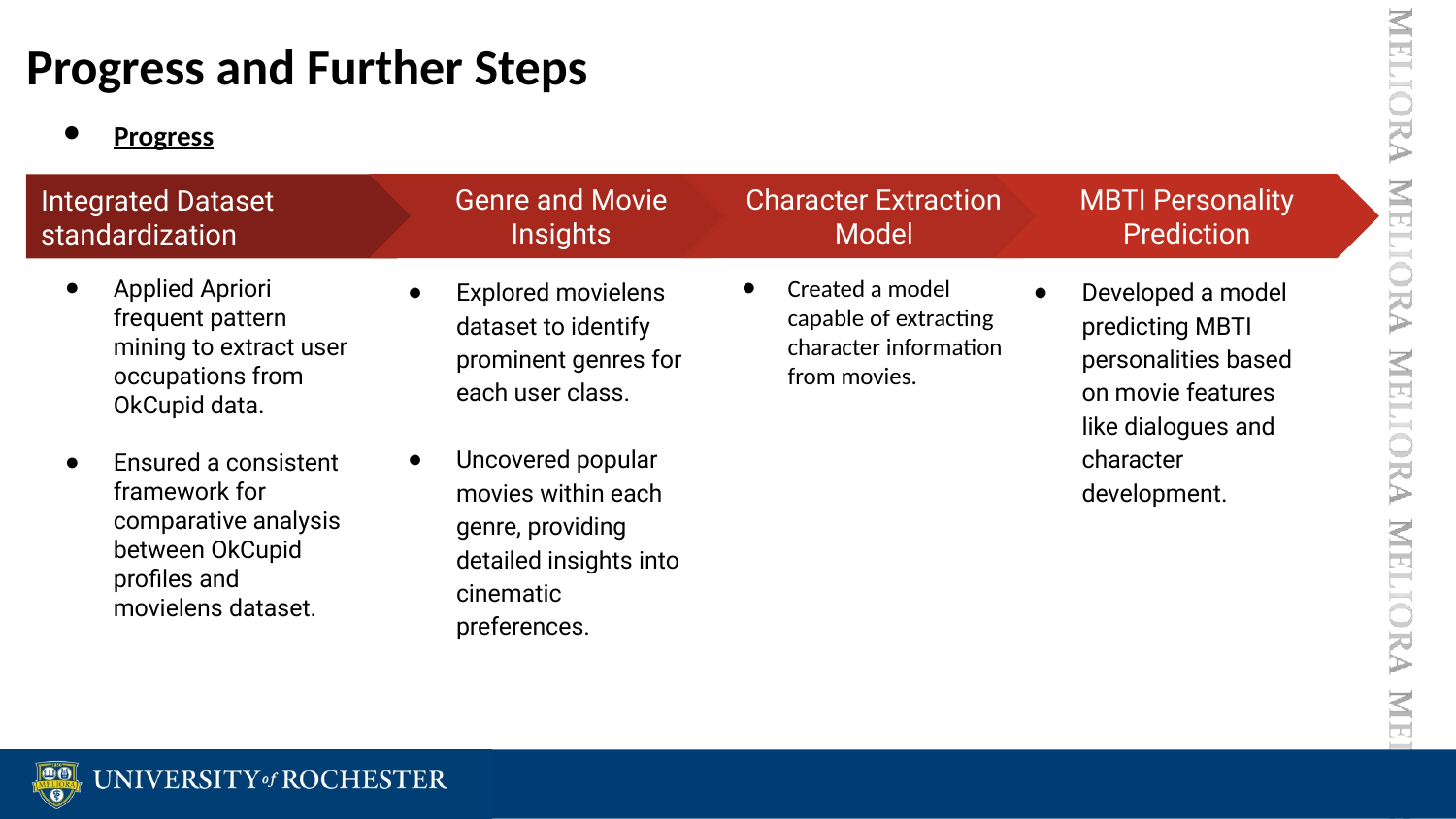

Progress and Further Steps
Progress
Genre and Movie Insights
Explored movielens dataset to identify prominent genres for each user class.

Uncovered popular movies within each genre, providing detailed insights into cinematic preferences.
Character Extraction Model
Created a model capable of extracting character information from movies.
MBTI Personality Prediction
Developed a model predicting MBTI personalities based on movie features like dialogues and character development.
Integrated Dataset standardization
Applied Apriori frequent pattern mining to extract user occupations from OkCupid data.

Ensured a consistent framework for comparative analysis between OkCupid profiles and
movielens dataset.